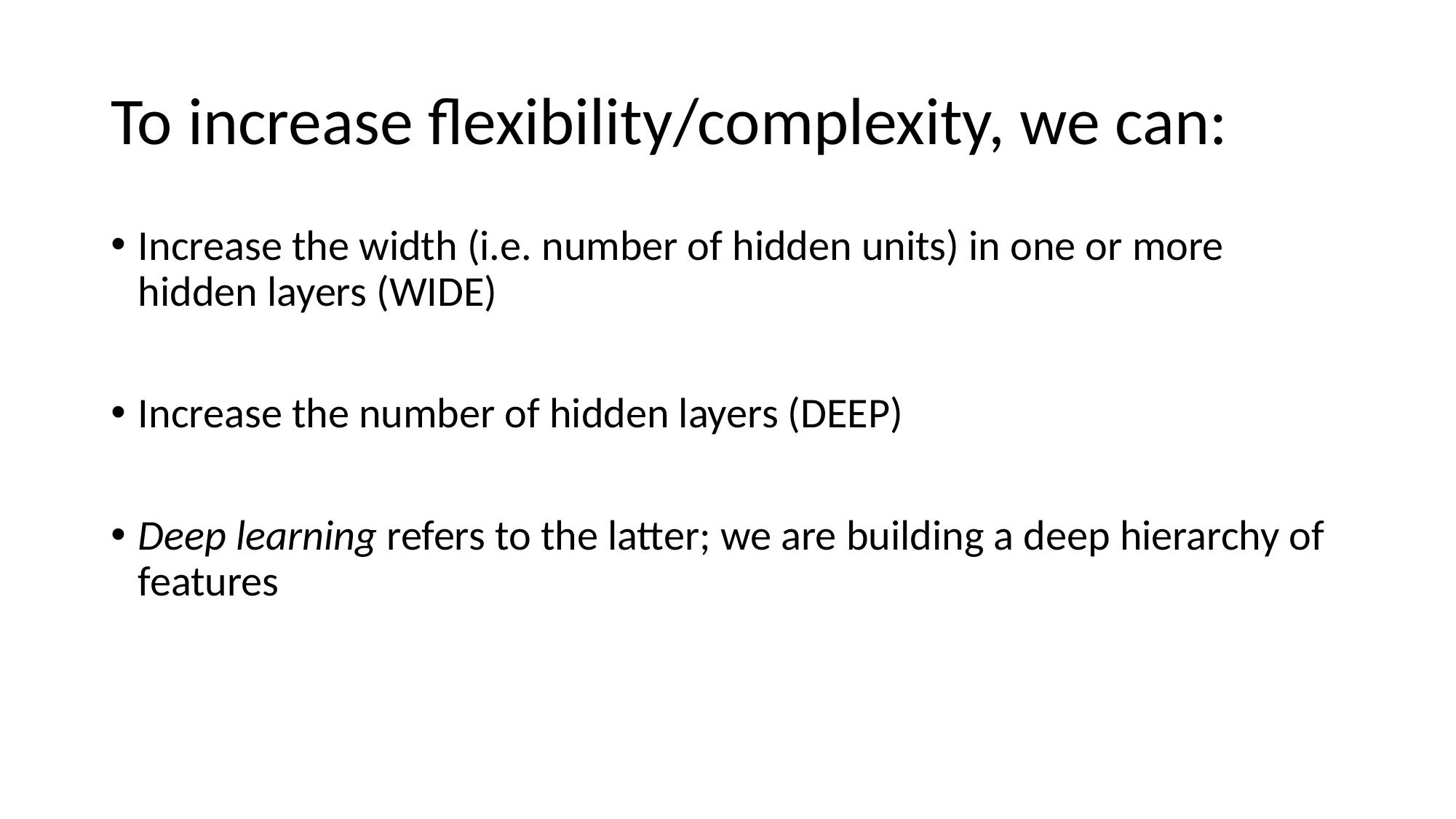

# To increase flexibility/complexity, we can:
Increase the width (i.e. number of hidden units) in one or more hidden layers (WIDE)

Increase the number of hidden layers (DEEP)

Deep learning refers to the latter; we are building a deep hierarchy of features